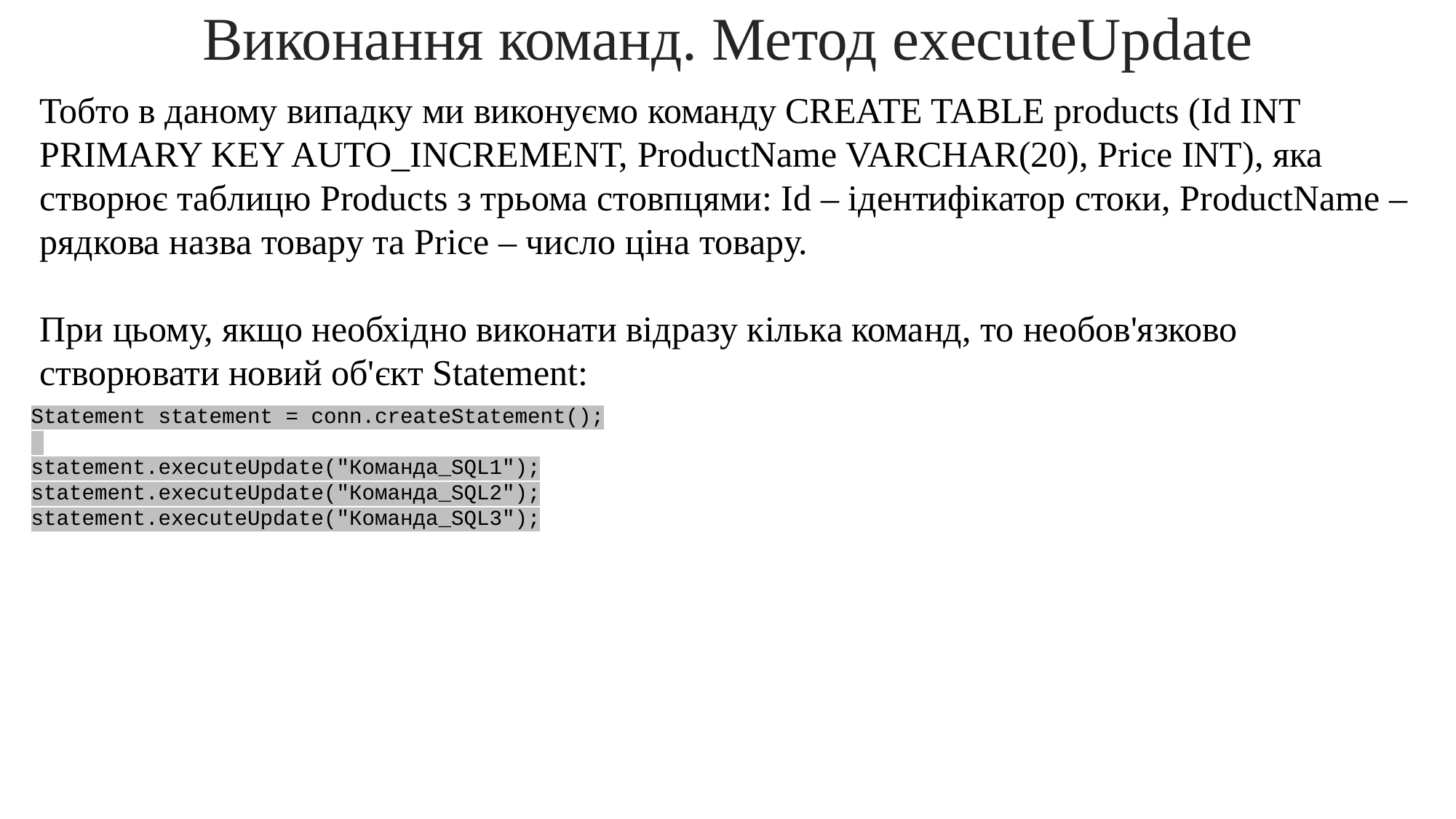

Виконання команд. Метод executeUpdate
Тобто в даному випадку ми виконуємо команду CREATE TABLE products (Id INT PRIMARY KEY AUTO_INCREMENT, ProductName VARCHAR(20), Price INT), яка створює таблицю Products з трьома стовпцями: Id – ідентифікатор стоки, ProductName – рядкова назва товару та Price – число ціна товару.

При цьому, якщо необхідно виконати відразу кілька команд, то необов'язково створювати новий об'єкт Statement:
Statement statement = conn.createStatement();

statement.executeUpdate("Команда_SQL1");
statement.executeUpdate("Команда_SQL2");
statement.executeUpdate("Команда_SQL3");